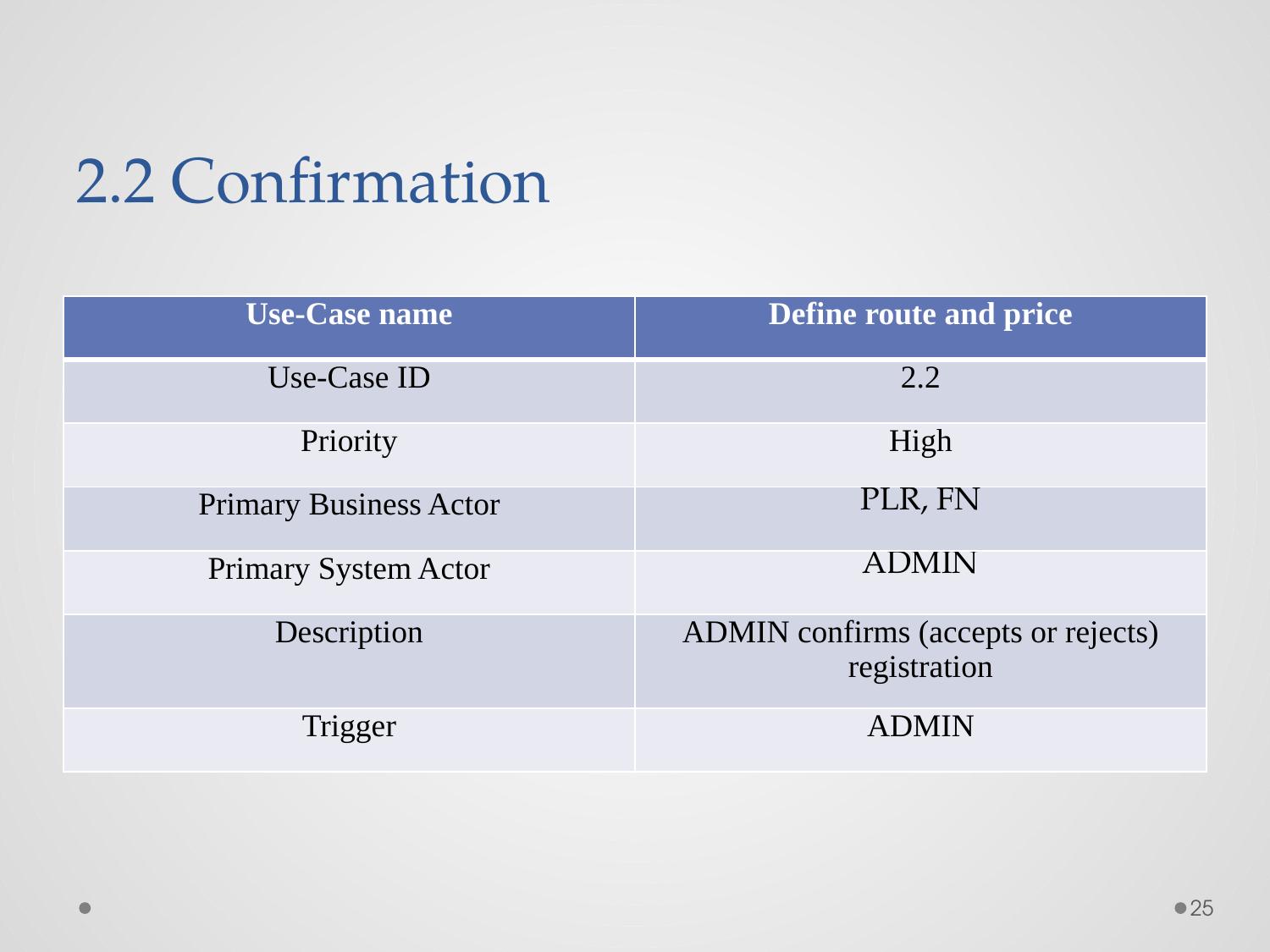

# 2.2 Confirmation
| Use-Case name | Define route and price |
| --- | --- |
| Use-Case ID | 2.2 |
| Priority | High |
| Primary Business Actor | PLR, FN |
| Primary System Actor | ADMIN |
| Description | ADMIN confirms (accepts or rejects) registration |
| Trigger | ADMIN |
25